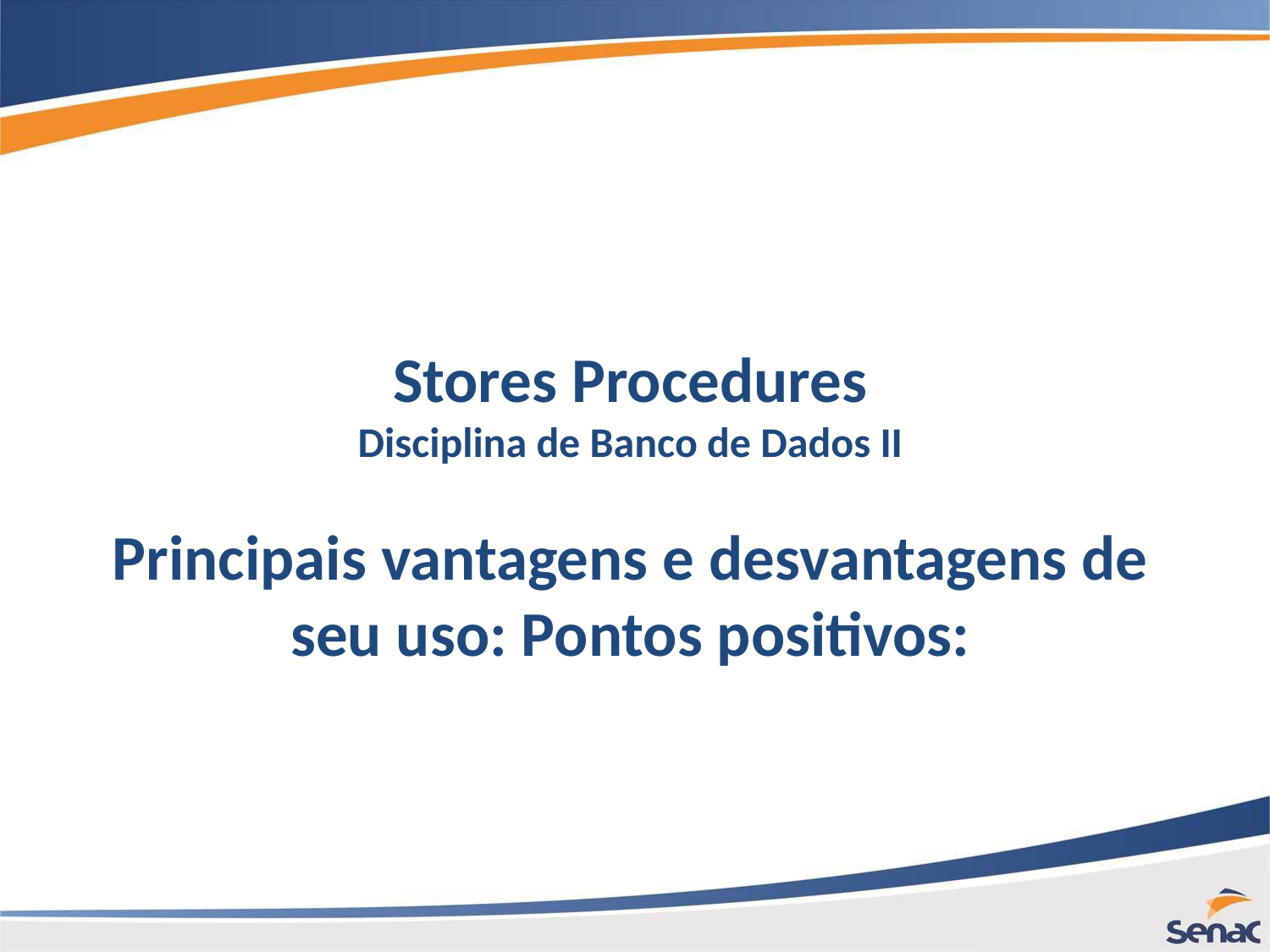

Stores Procedures
Disciplina de Banco de Dados II

Principais vantagens e desvantagens de seu uso: Pontos positivos: